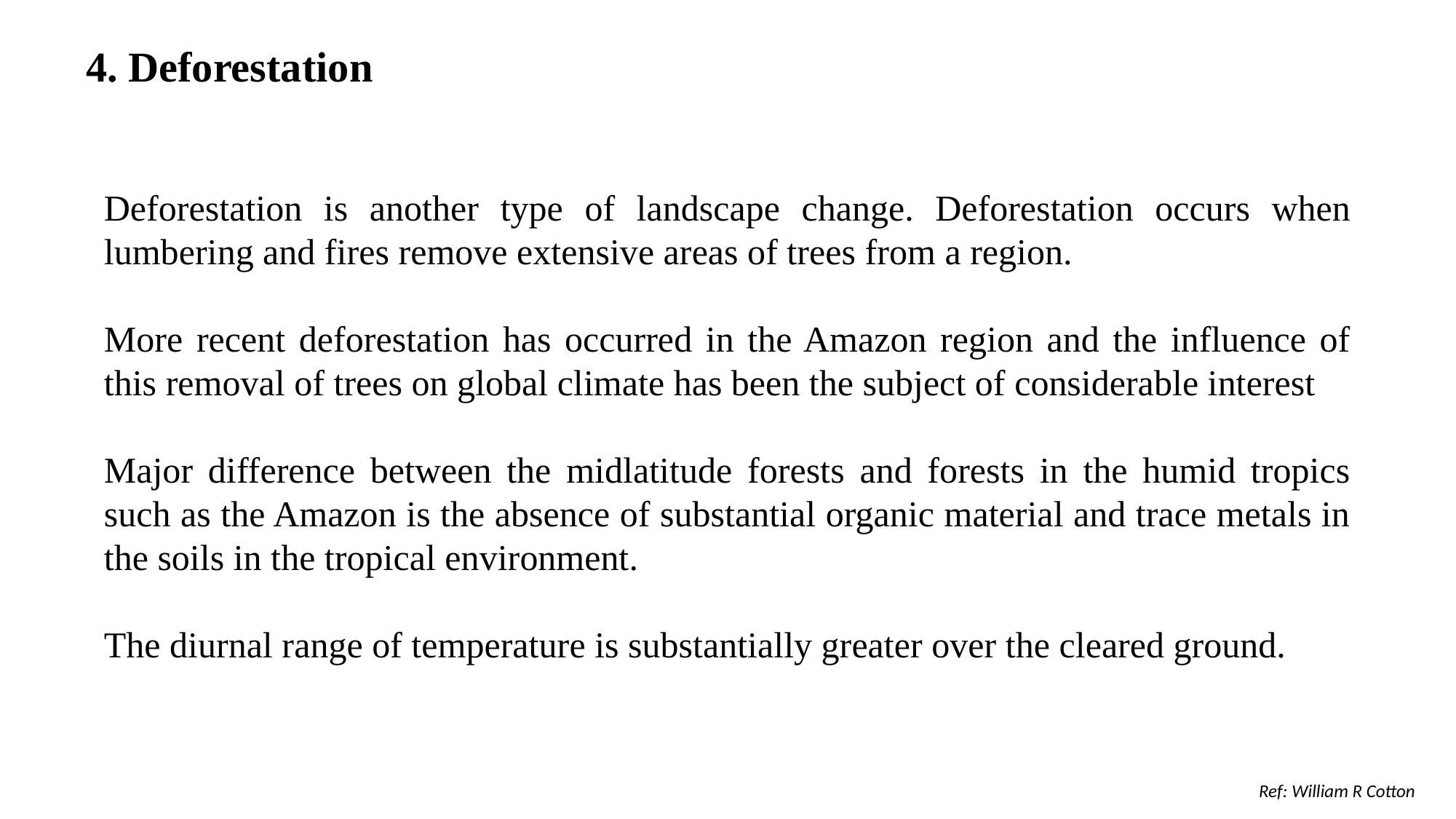

4. Deforestation
Deforestation is another type of landscape change. Deforestation occurs when lumbering and fires remove extensive areas of trees from a region.

More recent deforestation has occurred in the Amazon region and the influence of this removal of trees on global climate has been the subject of considerable interest

Major difference between the midlatitude forests and forests in the humid tropics such as the Amazon is the absence of substantial organic material and trace metals in the soils in the tropical environment.

The diurnal range of temperature is substantially greater over the cleared ground.
Ref: William R Cotton